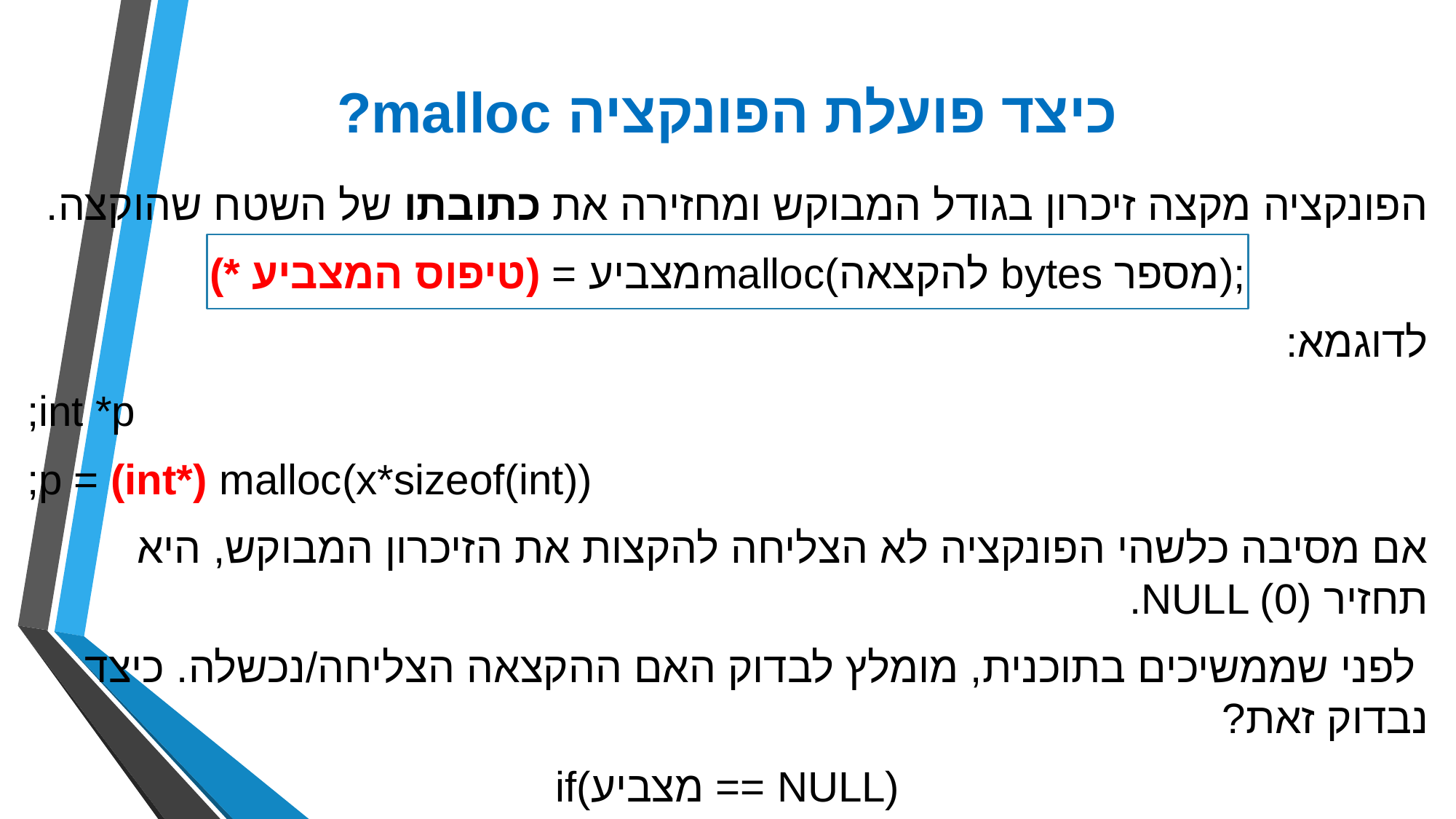

# כיצד פועלת הפונקציה malloc?
הפונקציה מקצה זיכרון בגודל המבוקש ומחזירה את כתובתו של השטח שהוקצה.
מצביע = (טיפוס המצביע *)malloc(להקצאה bytes מספר);
לדוגמא:
int *p;
p = (int*) malloc(x*sizeof(int));
אם מסיבה כלשהי הפונקציה לא הצליחה להקצות את הזיכרון המבוקש, היא תחזיר NULL (0).
 לפני שממשיכים בתוכנית, מומלץ לבדוק האם ההקצאה הצליחה/נכשלה. כיצד נבדוק זאת?
if(מצביע == NULL)